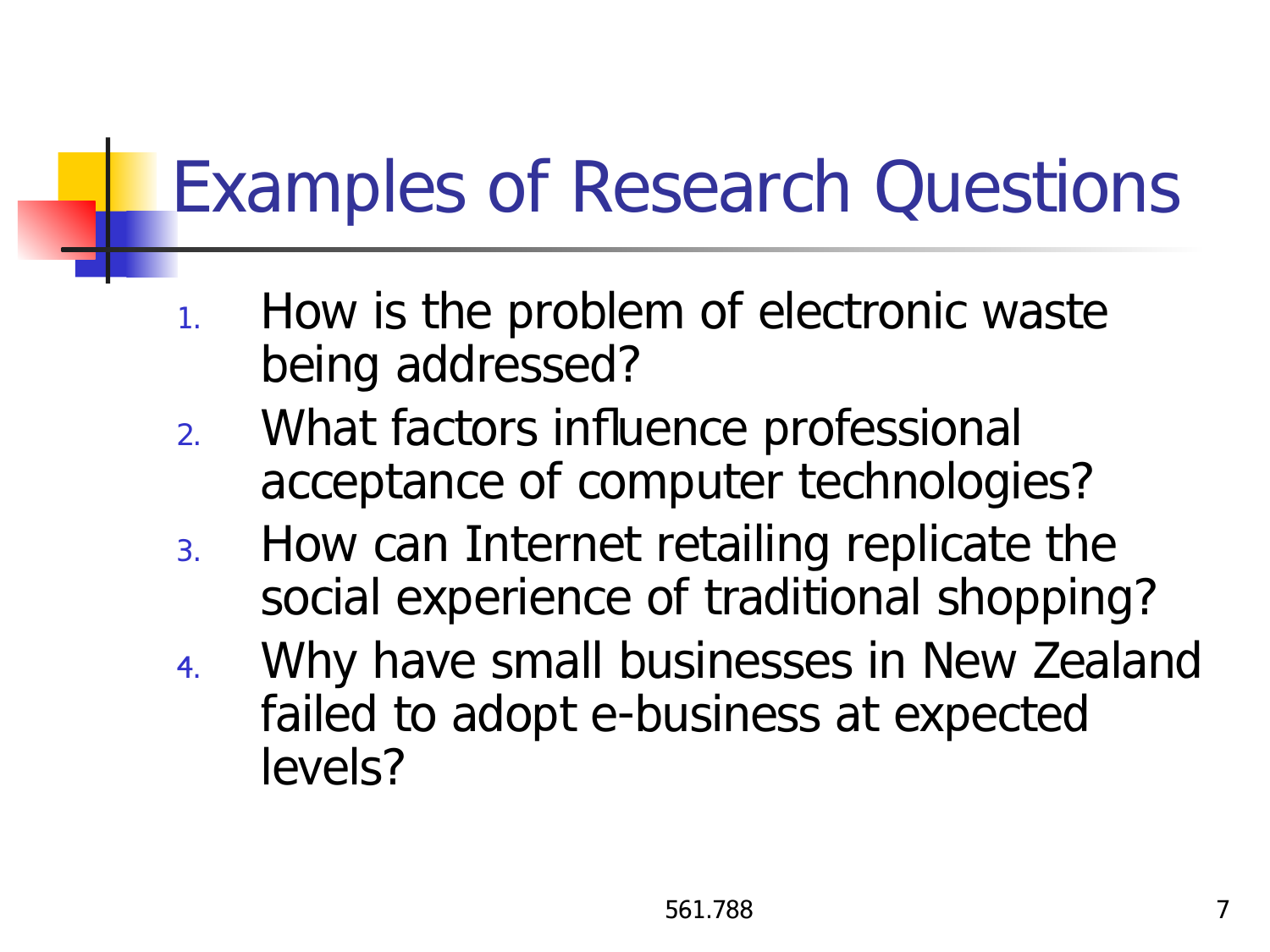

# Examples of Research Questions
How is the problem of electronic waste being addressed?
What factors influence professional acceptance of computer technologies?
How can Internet retailing replicate the social experience of traditional shopping?
Why have small businesses in New Zealand failed to adopt e-business at expected levels?
561.788
7